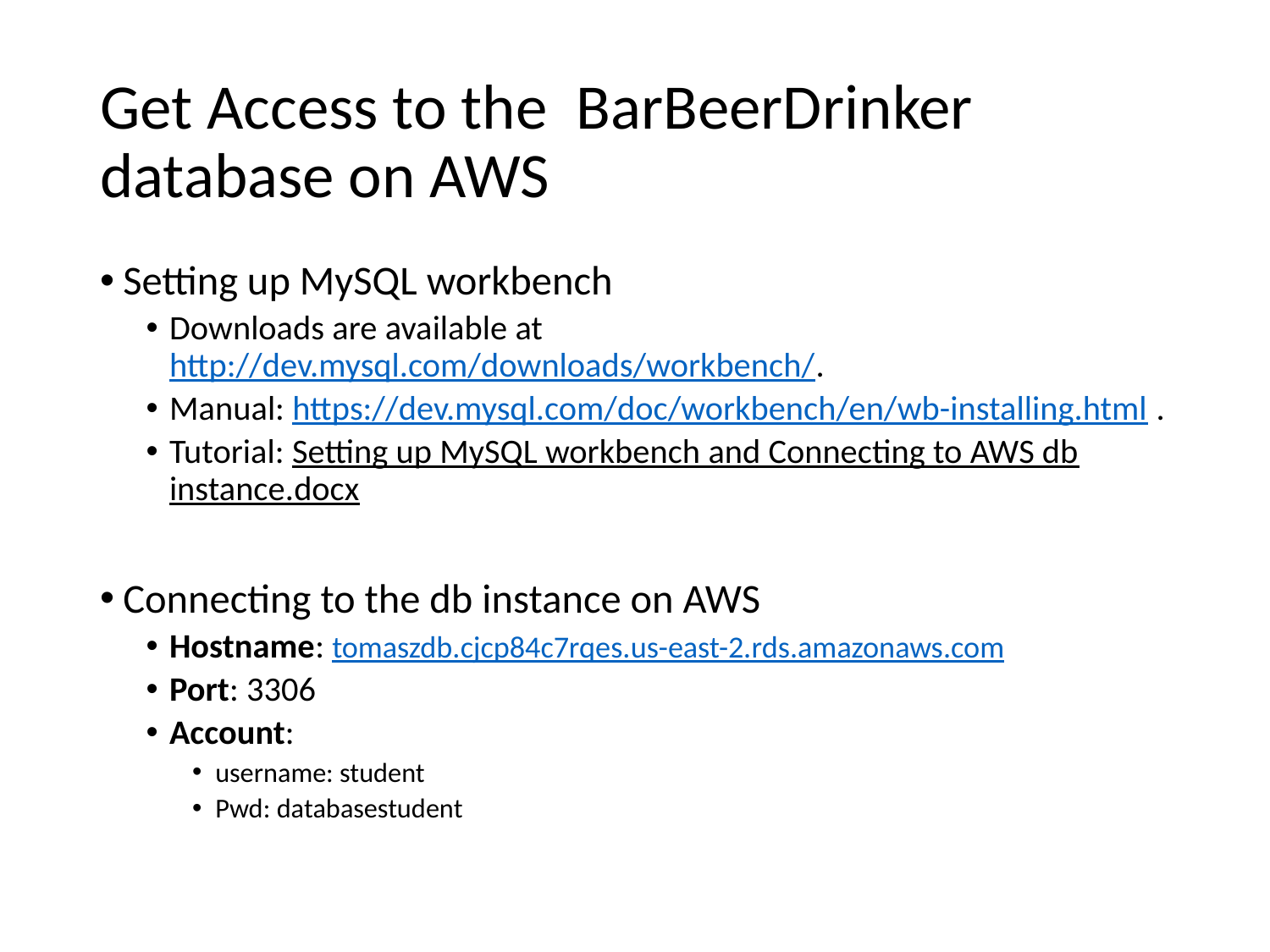

# Get Access to the  BarBeerDrinker database on AWS
Setting up MySQL workbench
Downloads are available at http://dev.mysql.com/downloads/workbench/.
Manual: https://dev.mysql.com/doc/workbench/en/wb-installing.html .
Tutorial: Setting up MySQL workbench and Connecting to AWS db instance.docx

Connecting to the db instance on AWS
Hostname: tomaszdb.cjcp84c7rqes.us-east-2.rds.amazonaws.com
Port: 3306
Account:
username: student
Pwd: databasestudent